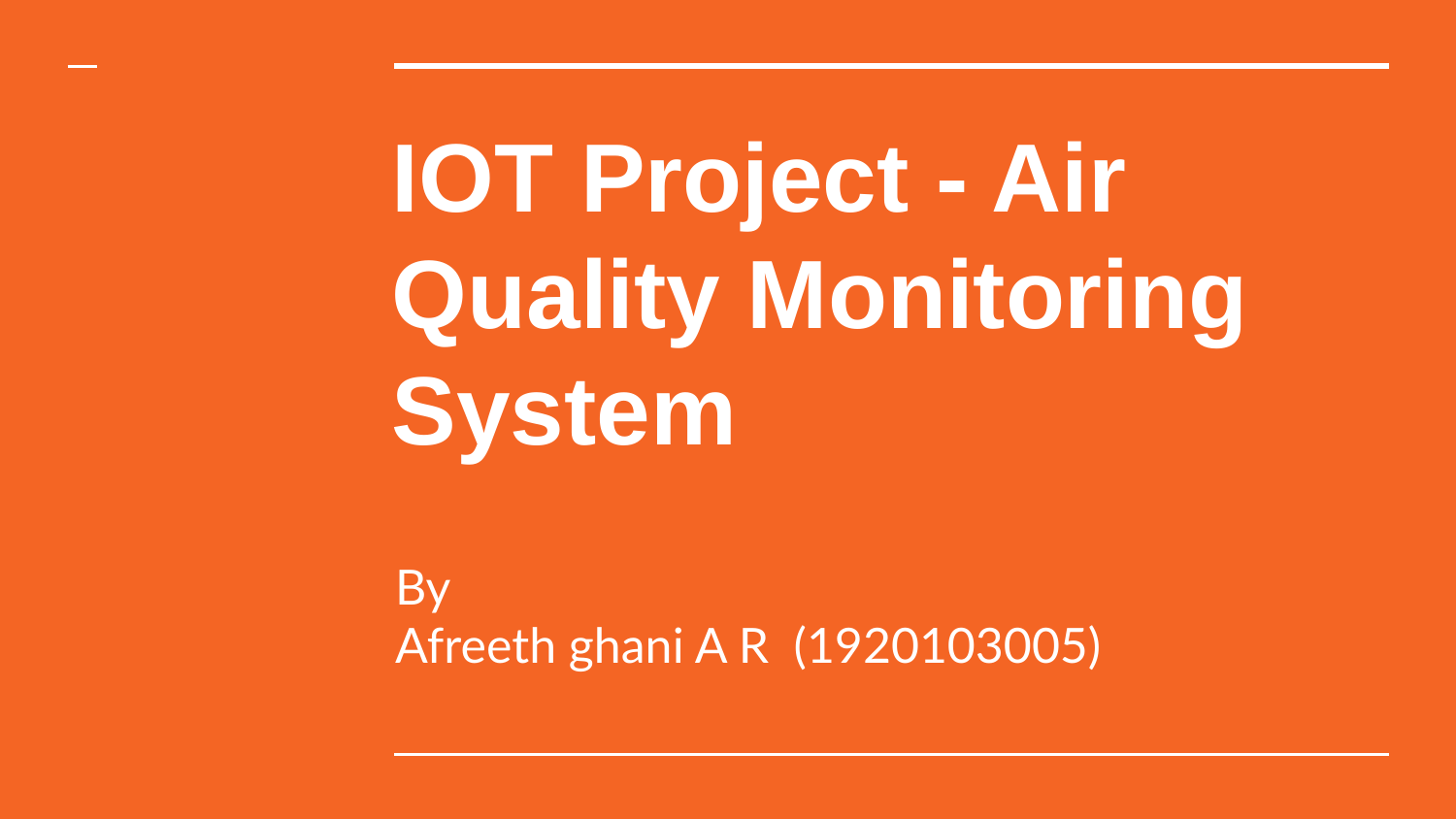

# IOT Project - Air Quality Monitoring System

By
Afreeth ghani A R  (1920103005)